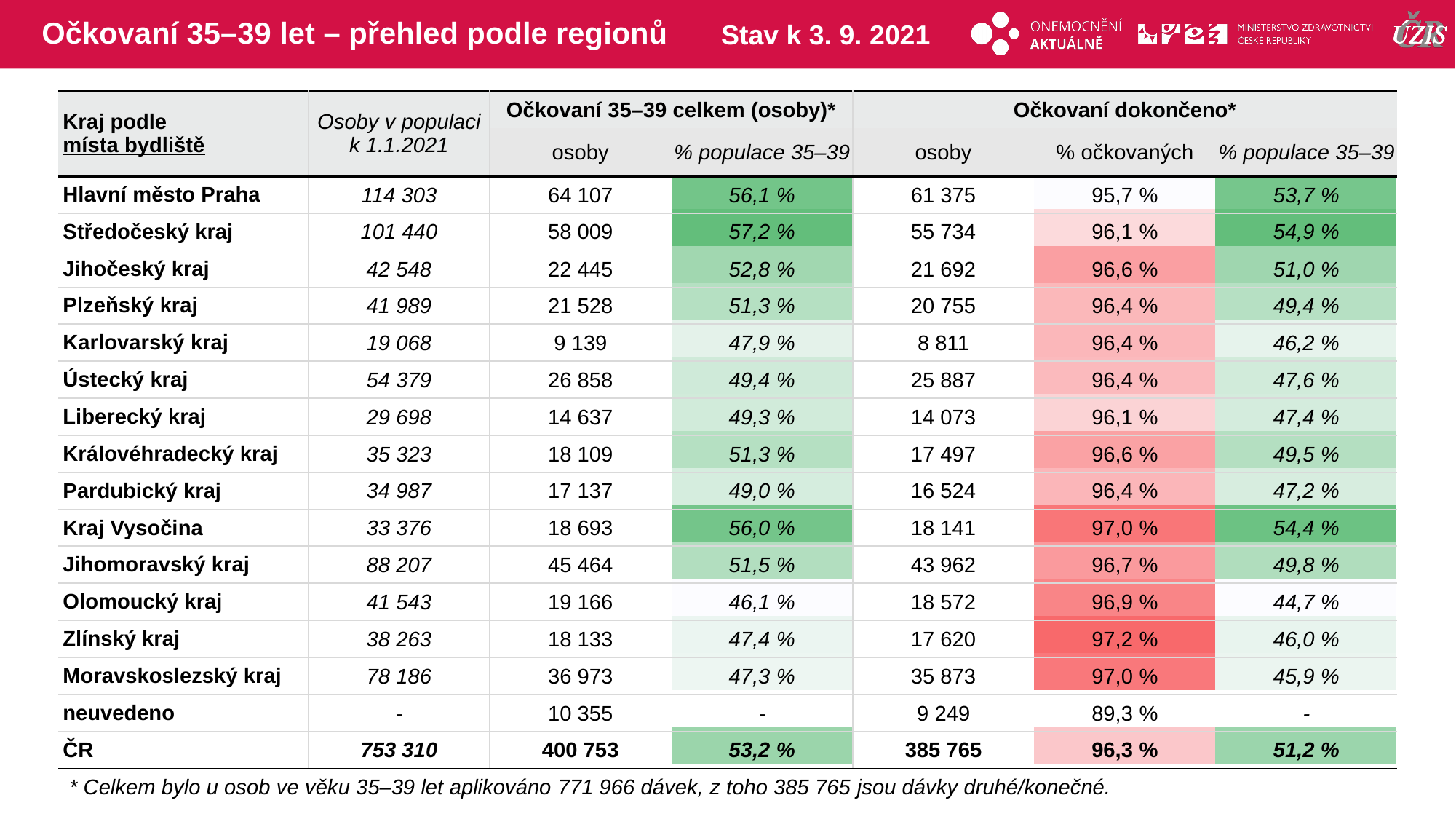

# Očkovaní 35–39 let – přehled podle regionů
Stav k 3. 9. 2021
| Kraj podle místa bydliště | Osoby v populaci k 1.1.2021 | Očkovaní 35–39 celkem (osoby)\* |  | Očkovaní dokončeno\* |  |  |
| --- | --- | --- | --- | --- | --- | --- |
|  |  | osoby | % populace 35–39 | osoby | % očkovaných | % populace 35–39 |
| Hlavní město Praha | 114 303 | 64 107 | 56,1 % | 61 375 | 95,7 % | 53,7 % |
| Středočeský kraj | 101 440 | 58 009 | 57,2 % | 55 734 | 96,1 % | 54,9 % |
| Jihočeský kraj | 42 548 | 22 445 | 52,8 % | 21 692 | 96,6 % | 51,0 % |
| Plzeňský kraj | 41 989 | 21 528 | 51,3 % | 20 755 | 96,4 % | 49,4 % |
| Karlovarský kraj | 19 068 | 9 139 | 47,9 % | 8 811 | 96,4 % | 46,2 % |
| Ústecký kraj | 54 379 | 26 858 | 49,4 % | 25 887 | 96,4 % | 47,6 % |
| Liberecký kraj | 29 698 | 14 637 | 49,3 % | 14 073 | 96,1 % | 47,4 % |
| Královéhradecký kraj | 35 323 | 18 109 | 51,3 % | 17 497 | 96,6 % | 49,5 % |
| Pardubický kraj | 34 987 | 17 137 | 49,0 % | 16 524 | 96,4 % | 47,2 % |
| Kraj Vysočina | 33 376 | 18 693 | 56,0 % | 18 141 | 97,0 % | 54,4 % |
| Jihomoravský kraj | 88 207 | 45 464 | 51,5 % | 43 962 | 96,7 % | 49,8 % |
| Olomoucký kraj | 41 543 | 19 166 | 46,1 % | 18 572 | 96,9 % | 44,7 % |
| Zlínský kraj | 38 263 | 18 133 | 47,4 % | 17 620 | 97,2 % | 46,0 % |
| Moravskoslezský kraj | 78 186 | 36 973 | 47,3 % | 35 873 | 97,0 % | 45,9 % |
| neuvedeno | - | 10 355 | - | 9 249 | 89,3 % | - |
| ČR | 753 310 | 400 753 | 53,2 % | 385 765 | 96,3 % | 51,2 % |
|  |  |  |  |  |  |
| --- | --- | --- | --- | --- | --- |
|  |  |  |  |  |  |
|  |  |  |  |  |  |
|  |  |  |  |  |  |
|  |  |  |  |  |  |
|  |  |  |  |  |  |
|  |  |  |  |  |  |
|  |  |  |  |  |  |
|  |  |  |  |  |  |
|  |  |  |  |  |  |
|  |  |  |  |  |  |
|  |  |  |  |  |  |
|  |  |  |  |  |  |
|  |  |  |  |  |  |
|  |  |  |  |  |  |
|  |  |  |  |  |  |
* Celkem bylo u osob ve věku 35–39 let aplikováno 771 966 dávek, z toho 385 765 jsou dávky druhé/konečné.